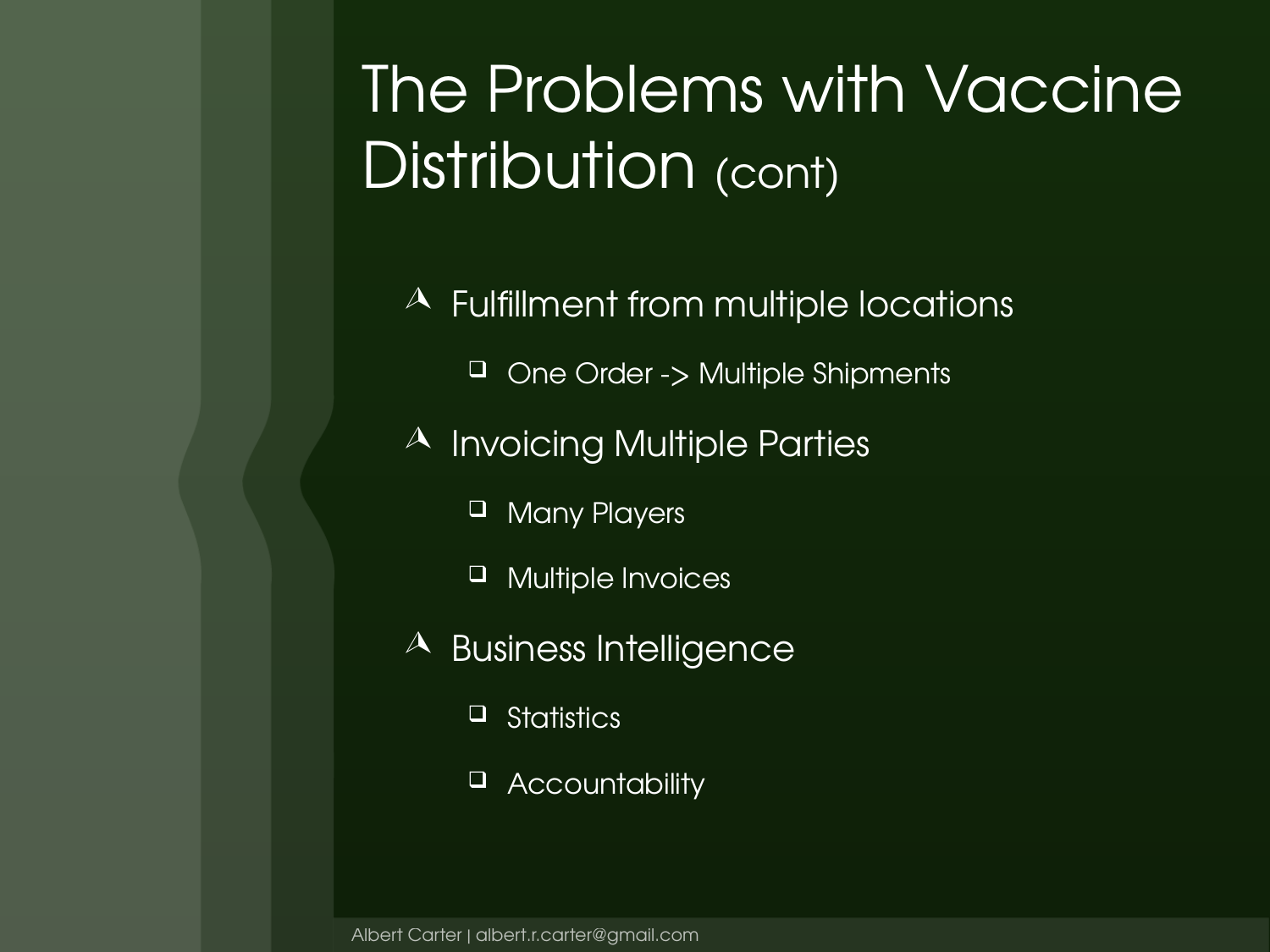

# The Problems with Vaccine Distribution (cont)
Fulfillment from multiple locations
One Order -> Multiple Shipments
Invoicing Multiple Parties
Many Players
Multiple Invoices
Business Intelligence
Statistics
Accountability

3
Albert Carter | albert.r.carter@gmail.com